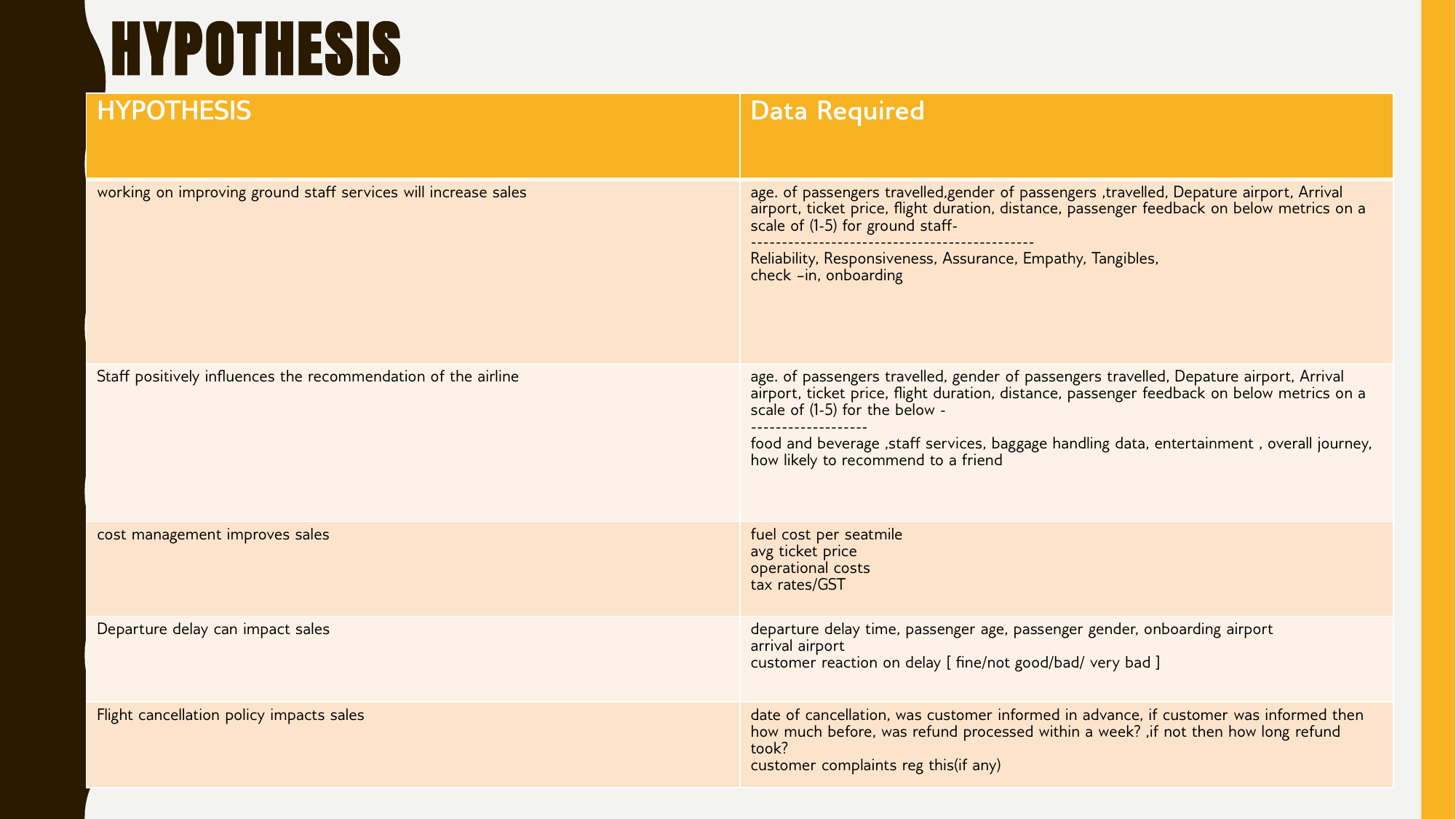

# Hypothesis
| HYPOTHESIS | Data Required |
| --- | --- |
| working on improving ground staff services will increase sales | age. of passengers travelled,gender of passengers ,travelled, Depature airport, Arrival airport, ticket price, flight duration, distance, passenger feedback on below metrics on a scale of (1-5) for ground staff- ---------------------------------------------- Reliability, Responsiveness, Assurance, Empathy, Tangibles, check –in, onboarding |
| Staff positively influences the recommendation of the airline | age. of passengers travelled, gender of passengers travelled, Depature airport, Arrival airport, ticket price, flight duration, distance, passenger feedback on below metrics on a scale of (1-5) for the below - ------------------- food and beverage ,staff services, baggage handling data, entertainment , overall journey, how likely to recommend to a friend |
| cost management improves sales | fuel cost per seatmile avg ticket price operational costs tax rates/GST |
| Departure delay can impact sales | departure delay time, passenger age, passenger gender, onboarding airport arrival airport customer reaction on delay [ fine/not good/bad/ very bad ] |
| Flight cancellation policy impacts sales | date of cancellation, was customer informed in advance, if customer was informed then how much before, was refund processed within a week? ,if not then how long refund took? customer complaints reg this(if any) |